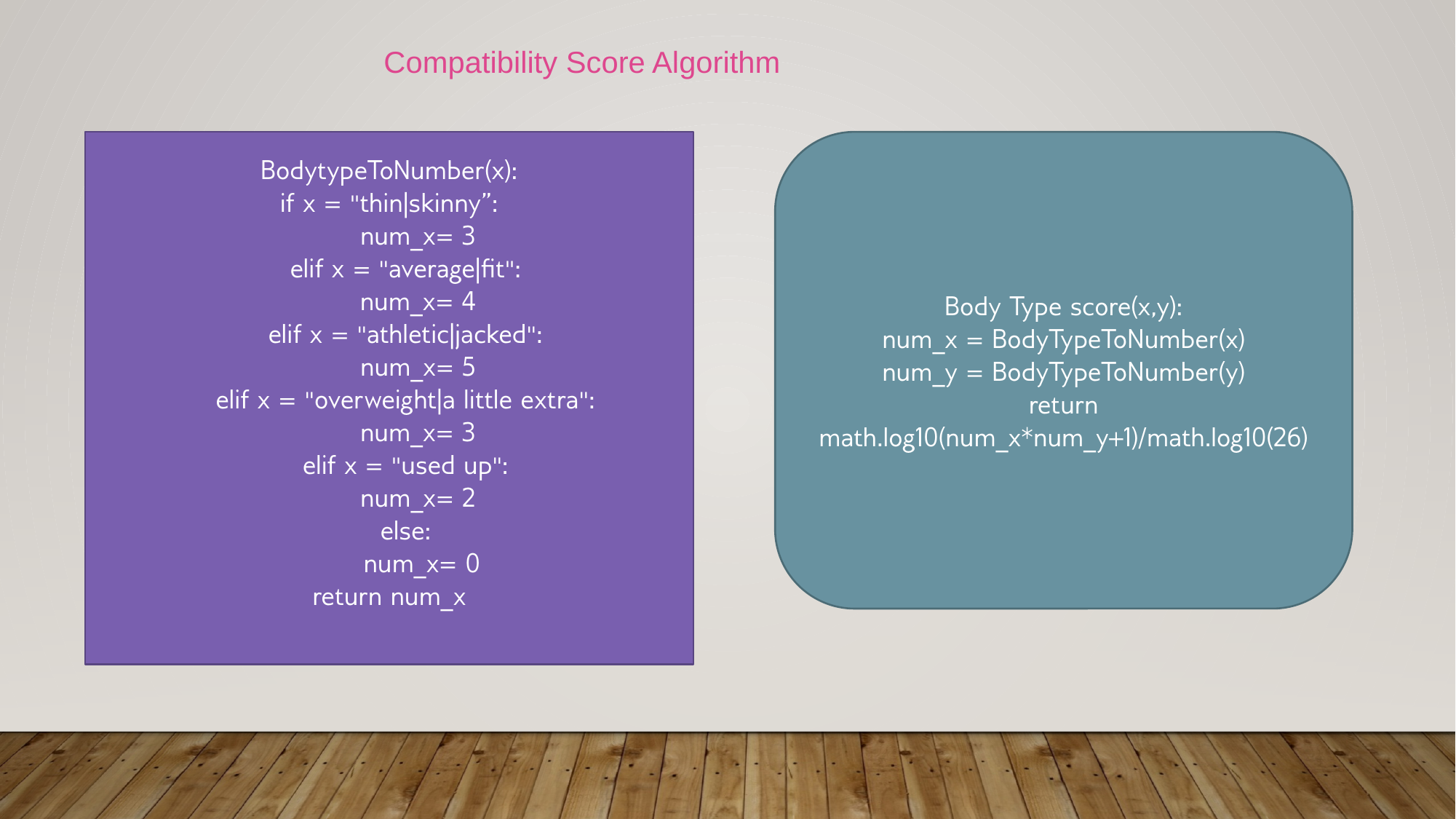

Compatibility Score Algorithm
BodytypeToNumber(x):
if x = "thin|skinny”:
        num_x= 3
    elif x = "average|fit":
        num_x= 4
    elif x = "athletic|jacked":
        num_x= 5
    elif x = "overweight|a little extra":
        num_x= 3
    elif x = "used up":
        num_x= 2
    else:
        num_x= 0
return num_x

Body Type score(x,y):
num_x = BodyTypeToNumber(x)
num_y = BodyTypeToNumber(y)
return math.log10(num_x*num_y+1)/math.log10(26)